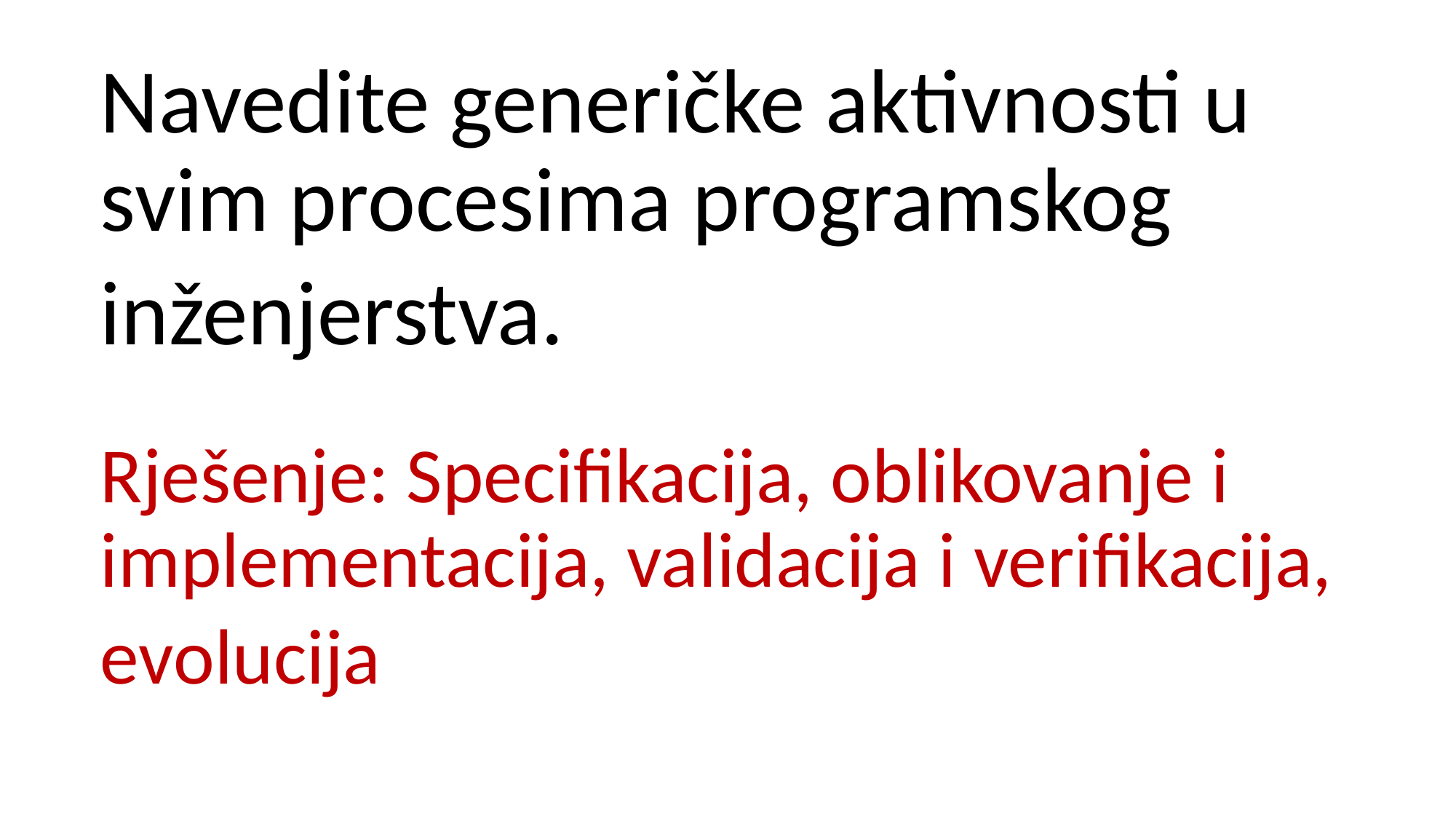

Navedite generičke aktivnosti u svim procesima programskog
inženjerstva.

Rješenje: Specifikacija, oblikovanje i implementacija, validacija i verifikacija,
evolucija